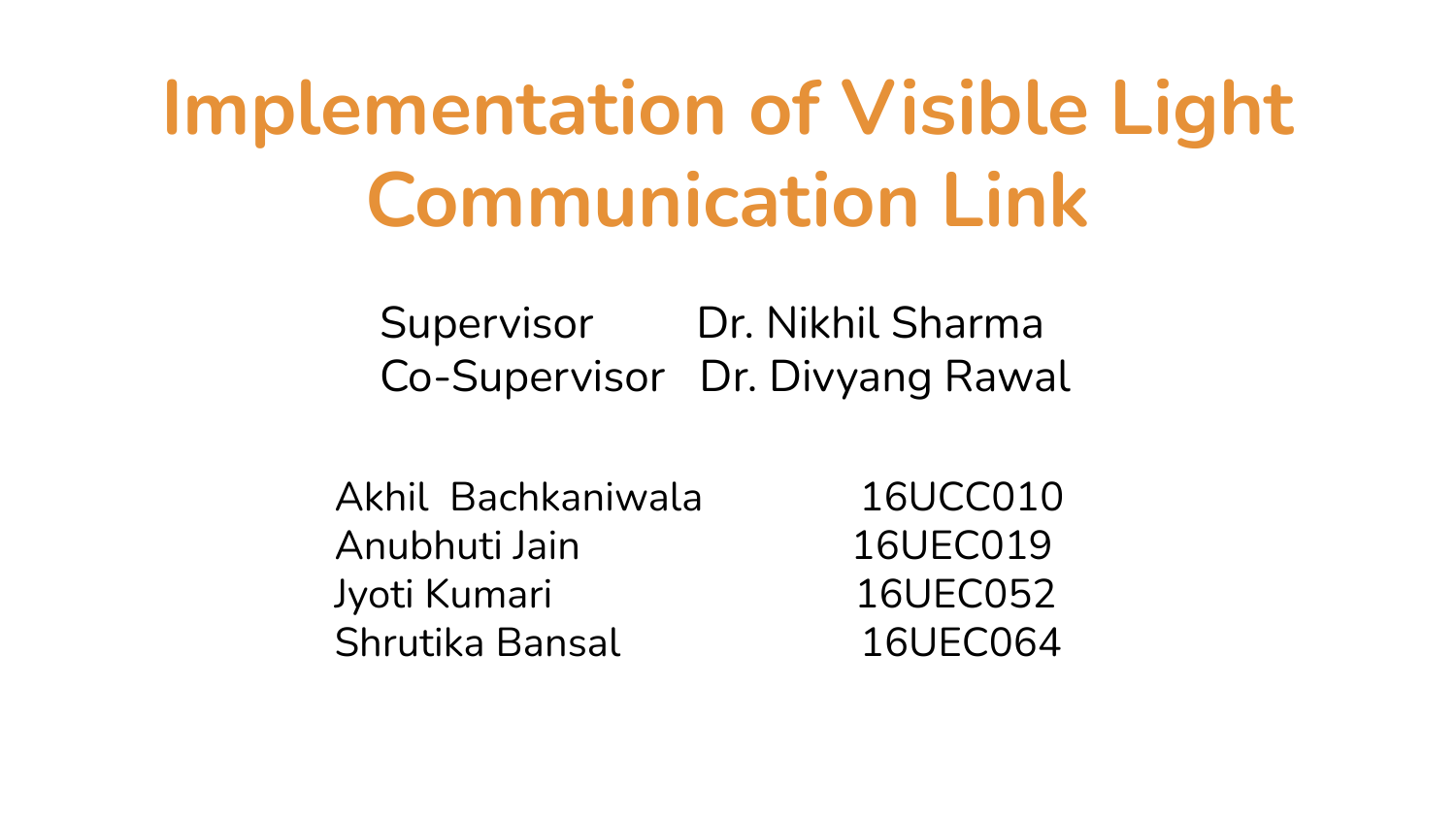

# Implementation of Visible Light Communication Link
Supervisor         Dr. Nikhil Sharma
Co-Supervisor   Dr. Divyang Rawal

    Akhil  Bachkaniwala               16UCC010
    Anubhuti Jain                          16UEC019
    Jyoti Kumari                             16UEC052
    Shrutika Bansal                       16UEC064